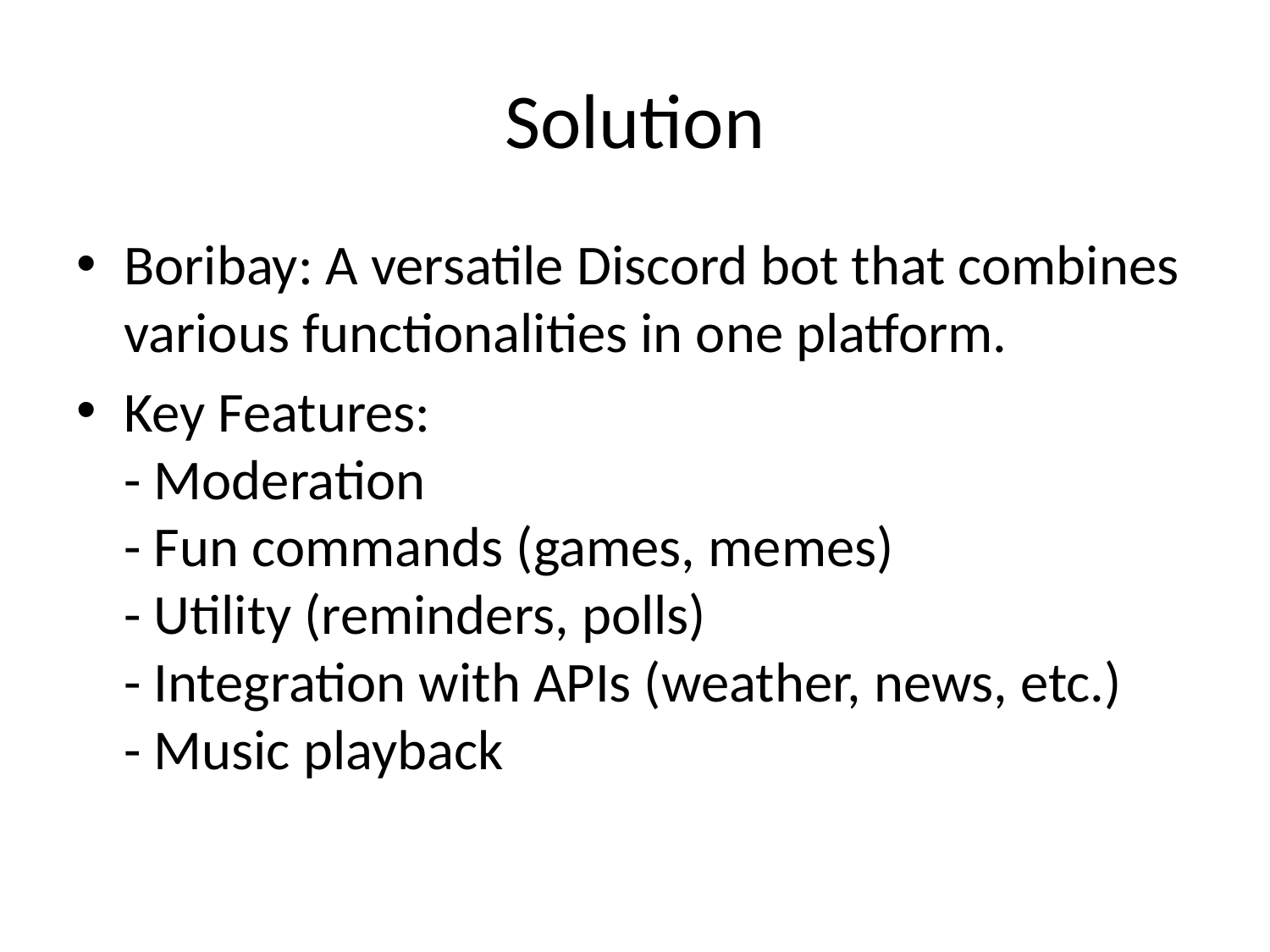

# Solution
Boribay: A versatile Discord bot that combines various functionalities in one platform.
Key Features:
- Moderation
- Fun commands (games, memes)
- Utility (reminders, polls)
- Integration with APIs (weather, news, etc.)
- Music playback